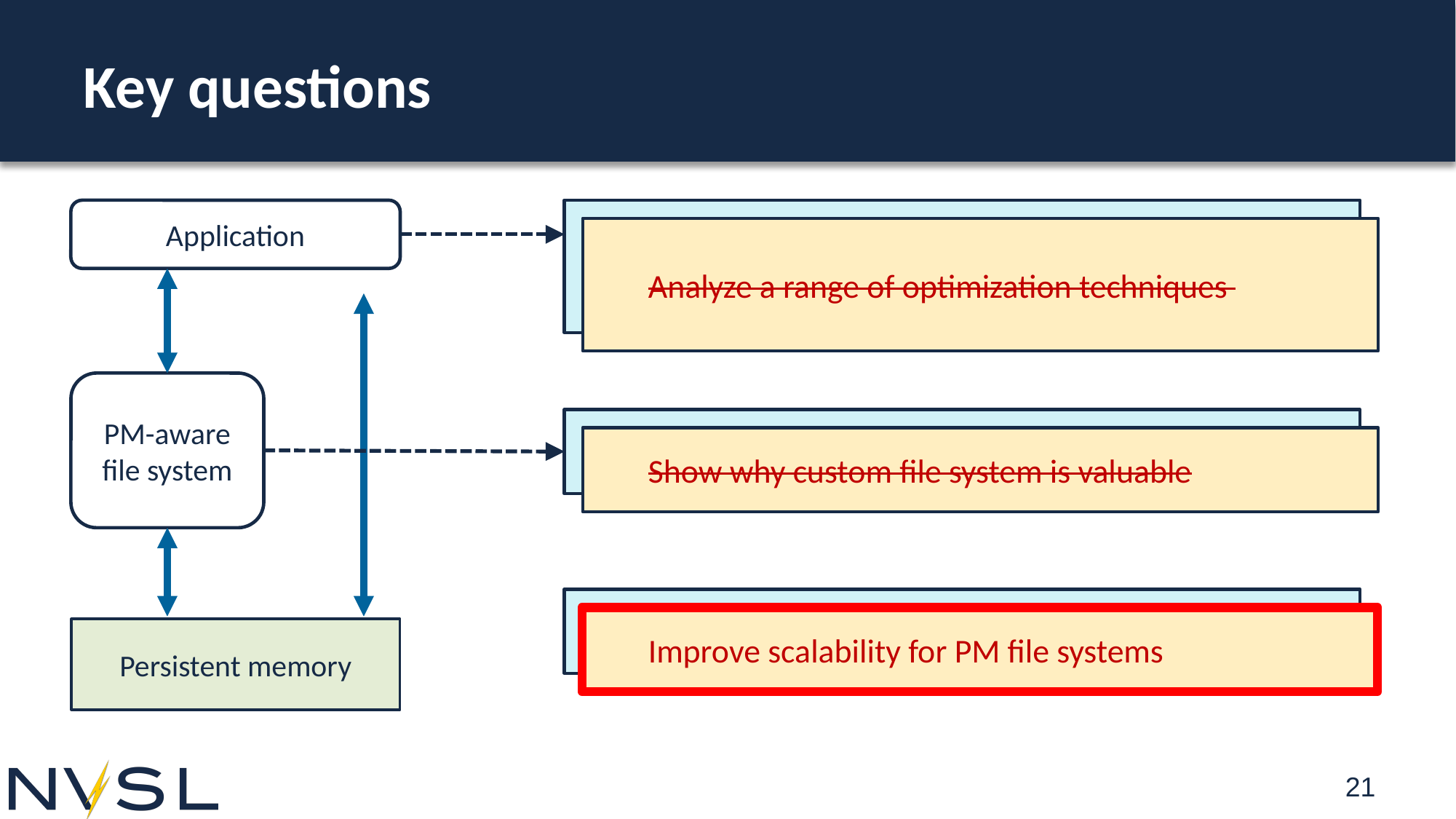

# Key questions
Application
Which optimizations offer
the best complexity/performance trade-offs?
Analyze a range of optimization techniques
PM-aware
file system
Are custom file systems worth it?
Show why custom file system is valuable
What bottlenecks remain?
Improve scalability for PM file systems

Persistent memory